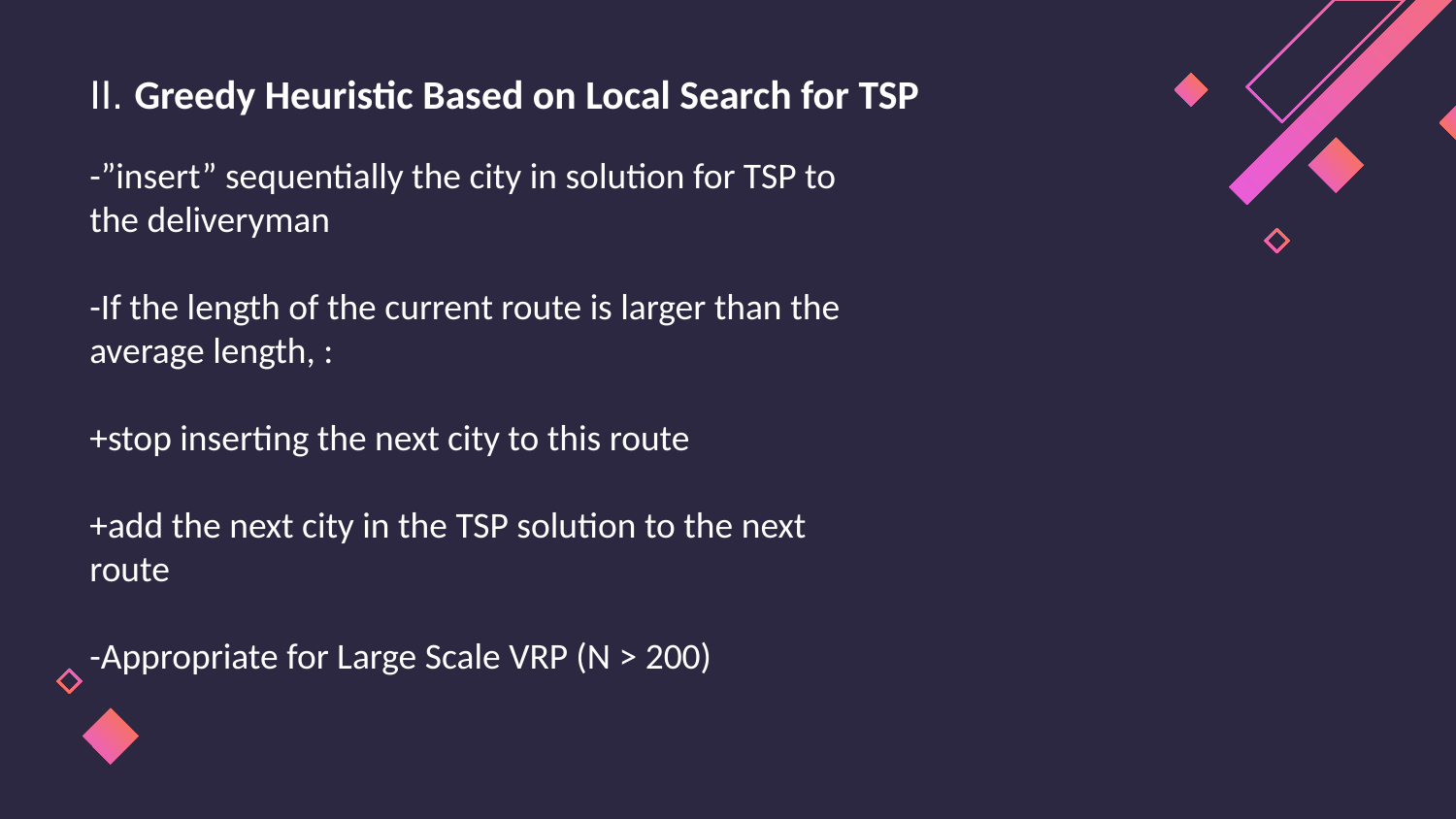

II. Greedy Heuristic Based on Local Search for TSP
-”insert” sequentially the city in solution for TSP to the deliveryman

-If the length of the current route is larger than the average length, :

+stop inserting the next city to this route

+add the next city in the TSP solution to the next route

-Appropriate for Large Scale VRP (N > 200)